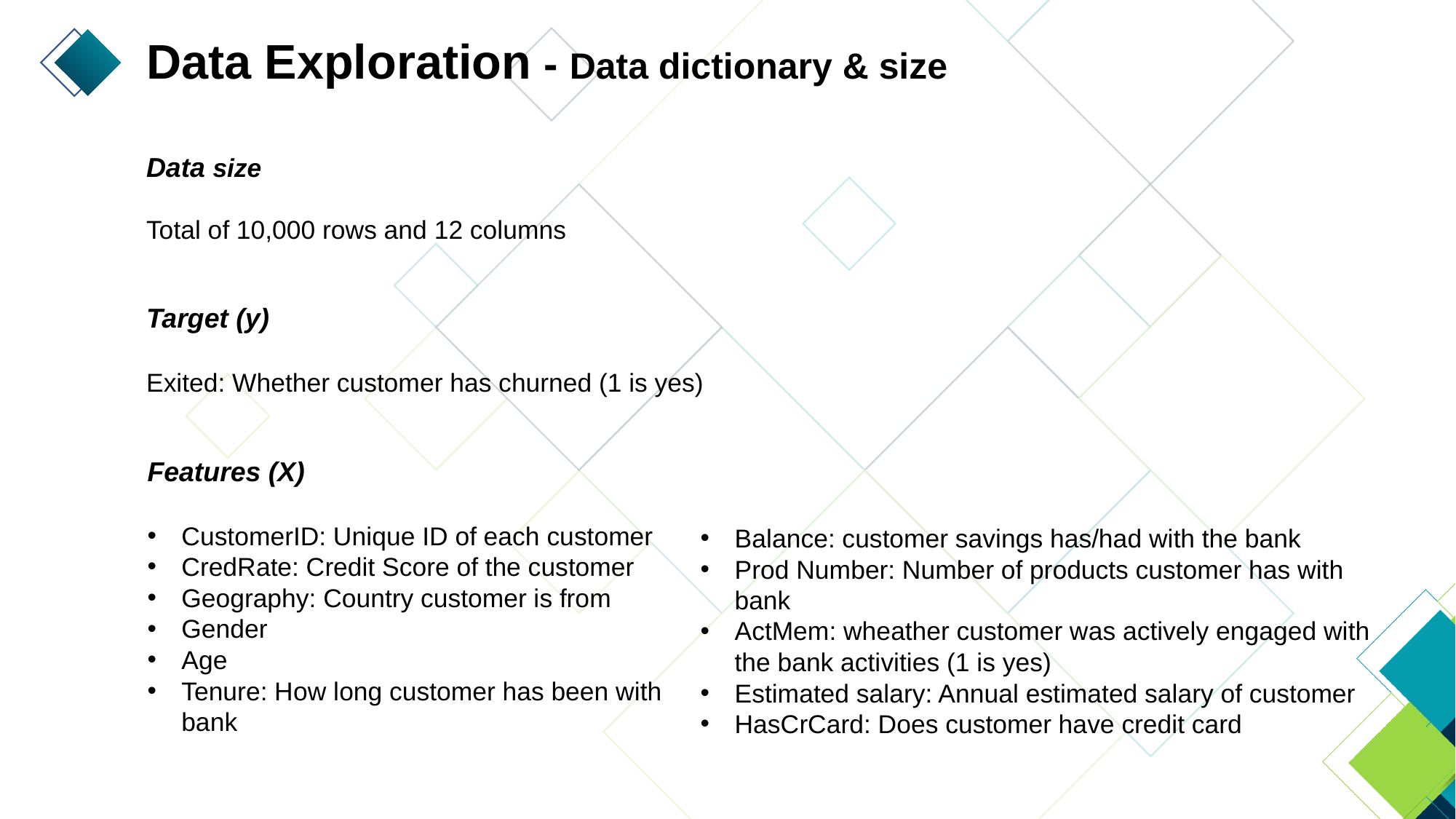

Data Exploration - Data dictionary & size

Data size

Total of 10,000 rows and 12 columns
Target (y)

Exited: Whether customer has churned (1 is yes)
Features (X)

CustomerID: Unique ID of each customer
CredRate: Credit Score of the customer
Geography: Country customer is from
Gender
Age
Tenure: How long customer has been with bank
Balance: customer savings has/had with the bank
Prod Number: Number of products customer has with bank
ActMem: wheather customer was actively engaged with the bank activities (1 is yes)
Estimated salary: Annual estimated salary of customer
HasCrCard: Does customer have credit card